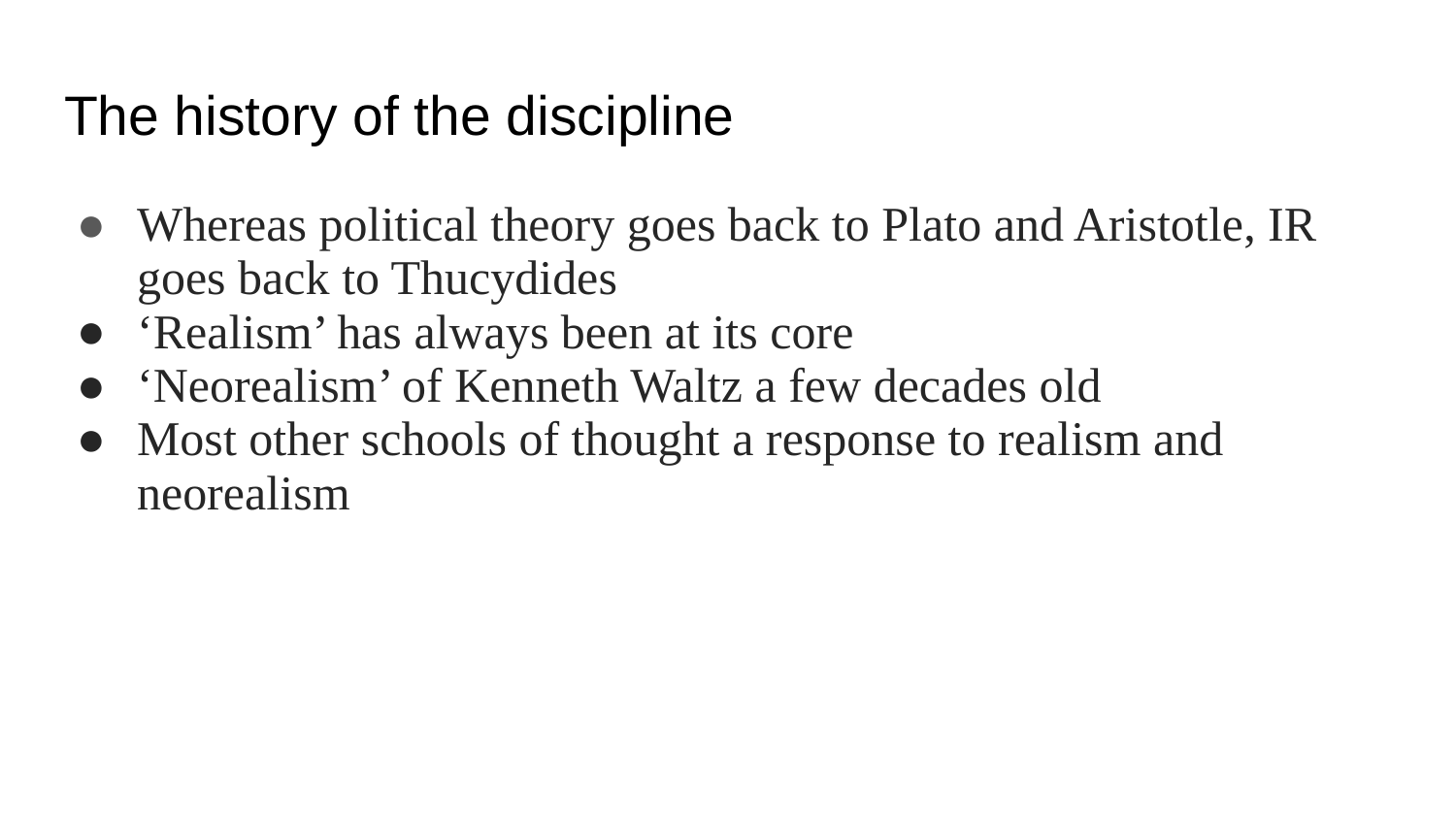

# The history of the discipline
Whereas political theory goes back to Plato and Aristotle, IR goes back to Thucydides
‘Realism’ has always been at its core
‘Neorealism’ of Kenneth Waltz a few decades old
Most other schools of thought a response to realism and neorealism